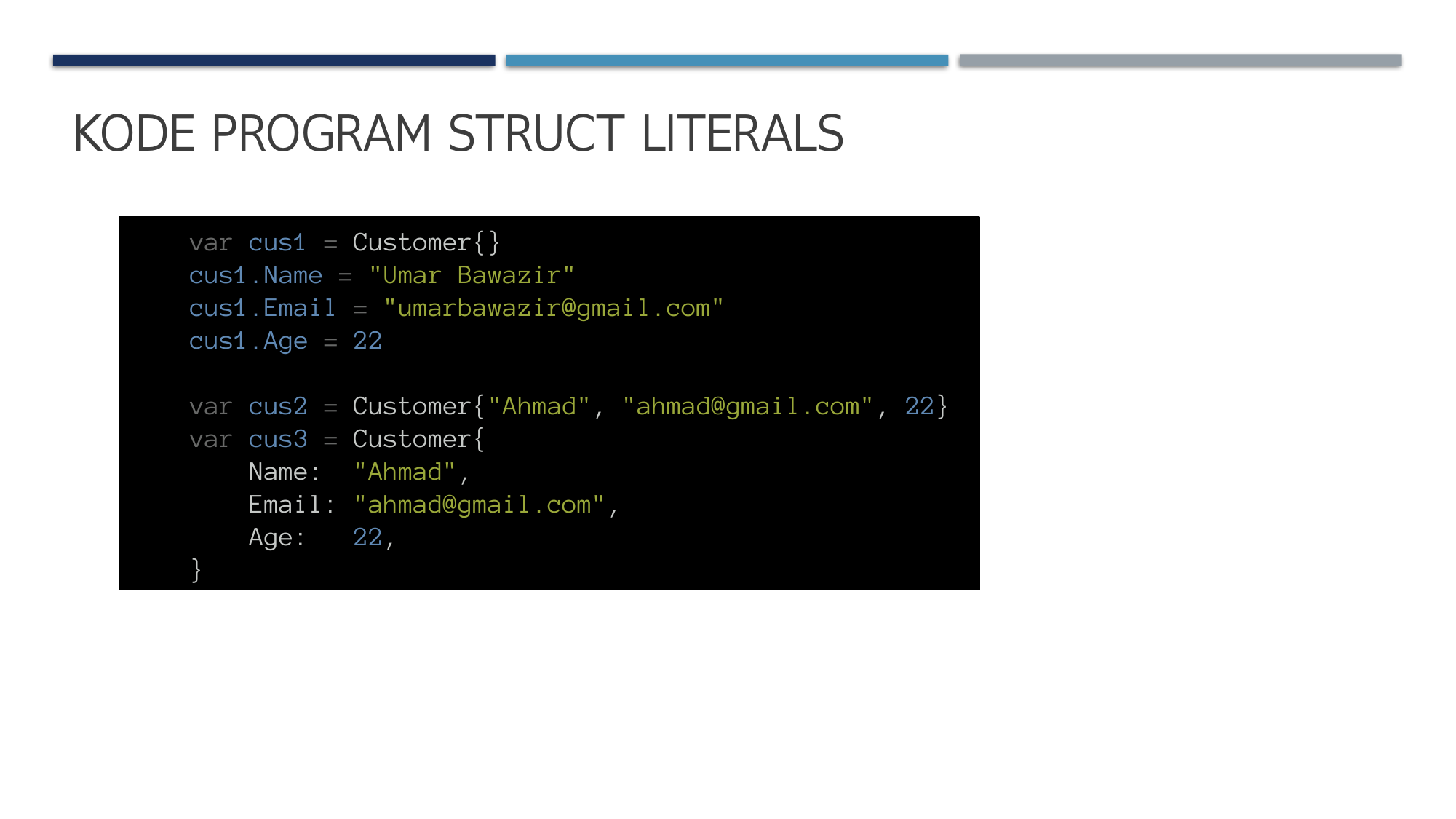

# Kode Program Struct Literals
    var cus1 = Customer{}
    cus1.Name = "Umar Bawazir"
    cus1.Email = "umarbawazir@gmail.com"
    cus1.Age = 22
    var cus2 = Customer{"Ahmad", "ahmad@gmail.com", 22}
    var cus3 = Customer{
        Name:  "Ahmad",
        Email: "ahmad@gmail.com",
        Age:   22,
    }